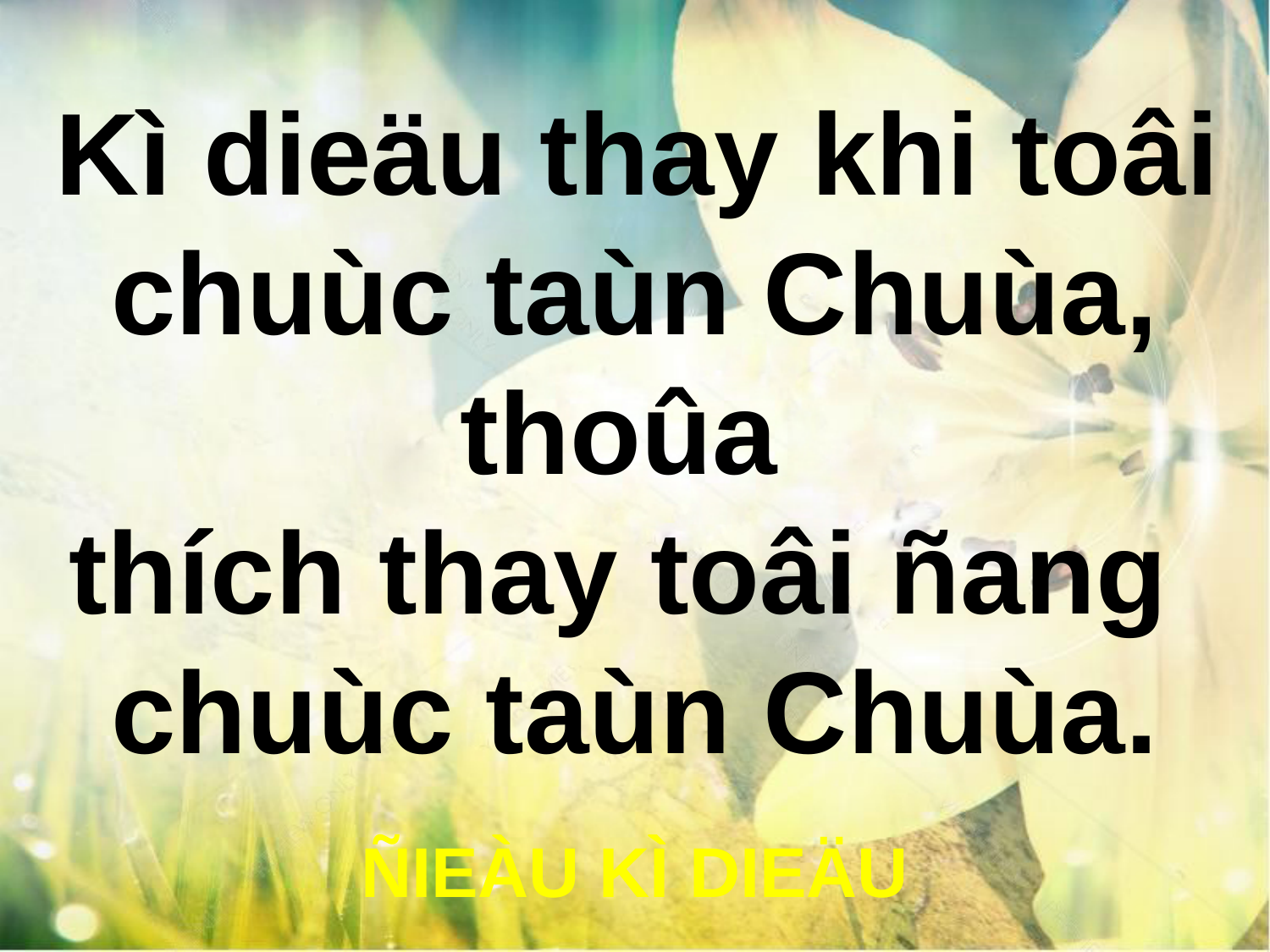

Kì dieäu thay khi toâi
chuùc taùn Chuùa, thoûa
thích thay toâi ñang
chuùc taùn Chuùa.
ÑIEÀU KÌ DIEÄU